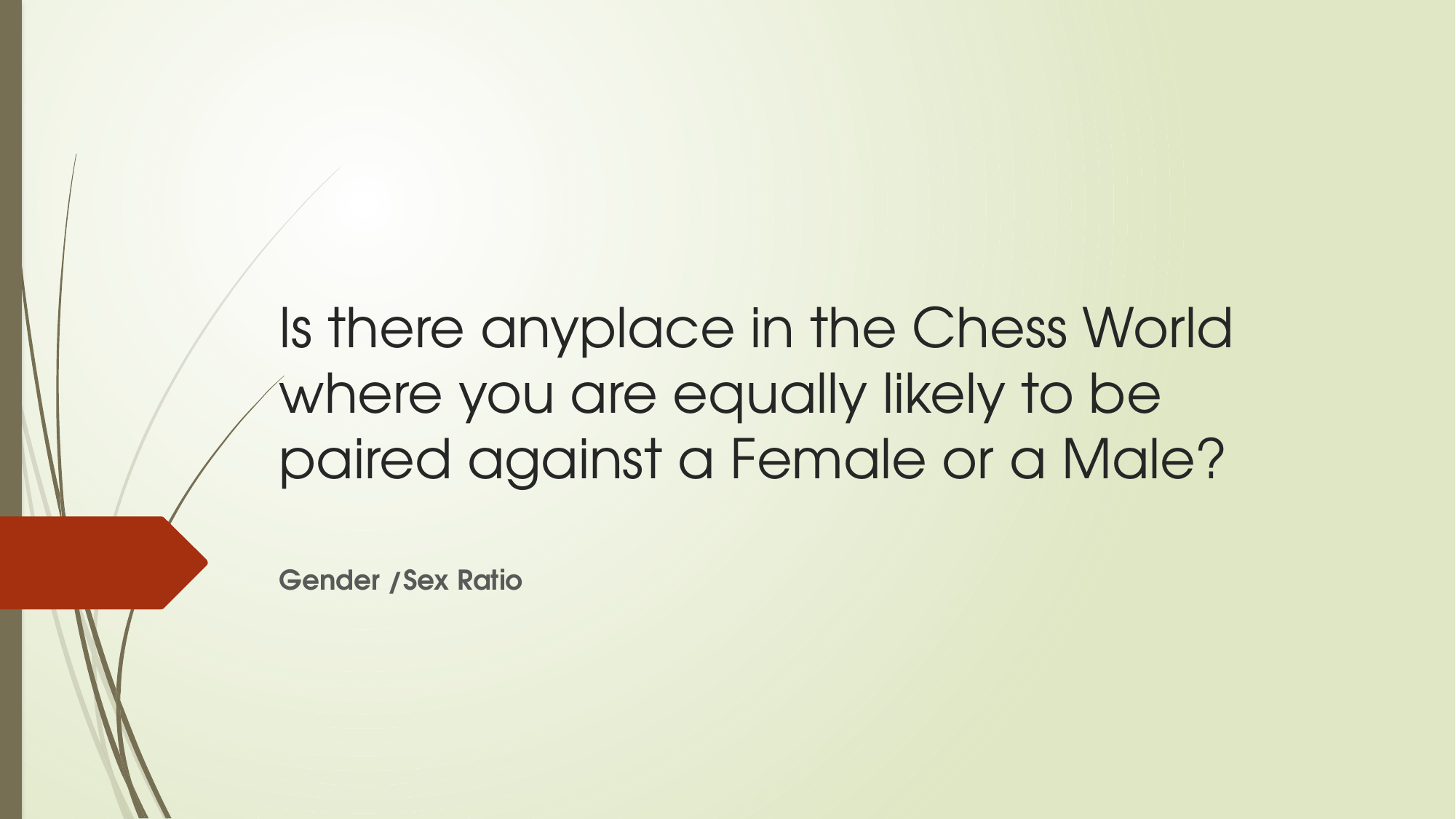

# Is there anyplace in the Chess World where you are equally likely to be paired against a Female or a Male?
Gender /Sex Ratio